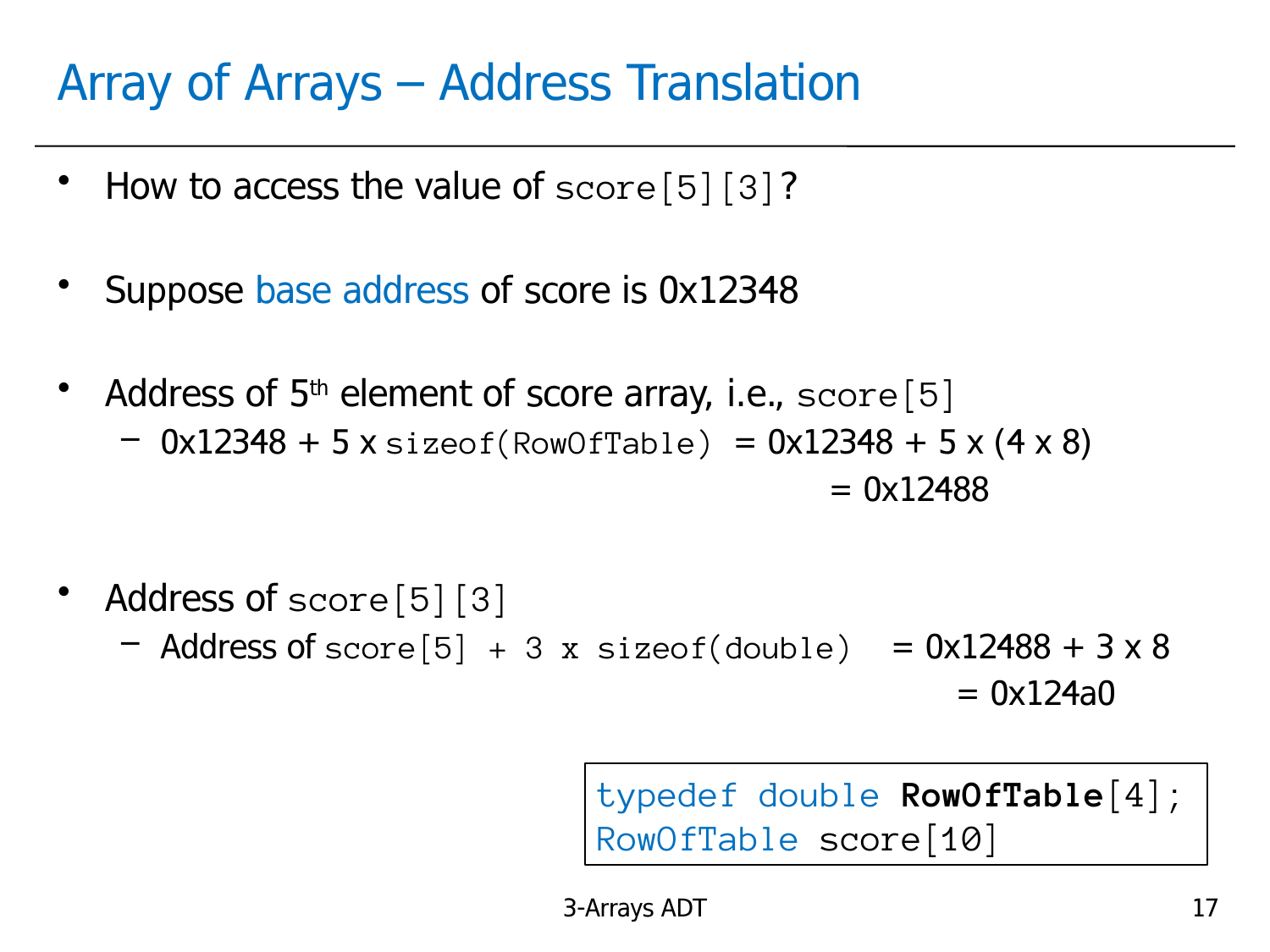

# Array of Arrays – Address Translation
How to access the value of score[5][3]?

Suppose base address of score is 0x12348

Address of 5th element of score array, i.e., score[5]
0x12348 + 5 x sizeof(RowOfTable) = 0x12348 + 5 x (4 x 8)
					       = 0x12488

Address of score[5][3]
Address of score[5] + 3 x sizeof(double)  = 0x12488 + 3 x 8
						       = 0x124a0
typedef double RowOfTable[4];
RowOfTable score[10]
3-Arrays ADT
17